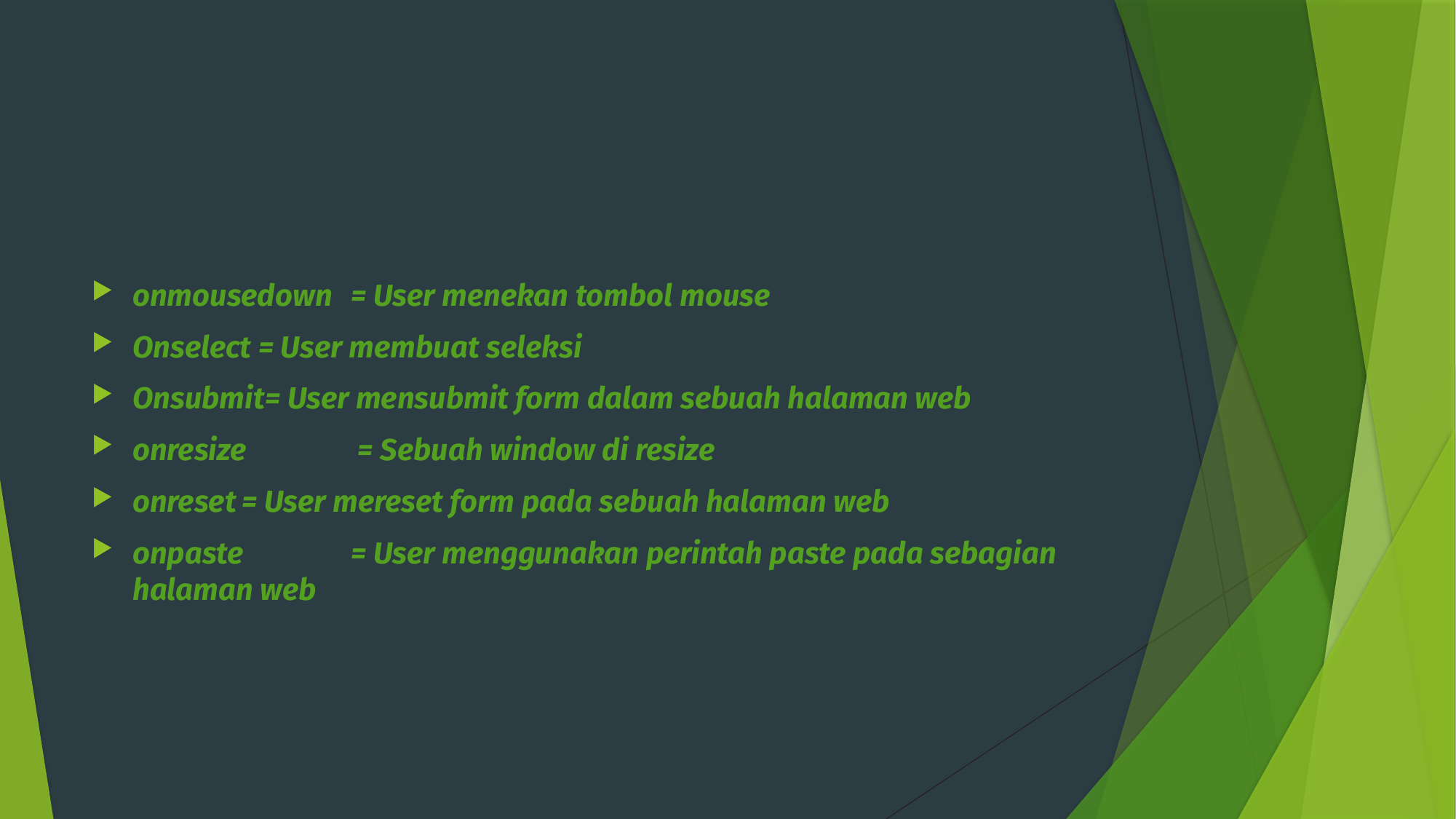

#
onmousedown	= User menekan tombol mouse
Onselect = User membuat seleksi
Onsubmit= User mensubmit form dalam sebuah halaman web
onresize	 = Sebuah window di resize
onreset	= User mereset form pada sebuah halaman web
onpaste	= User menggunakan perintah paste pada sebagian halaman web